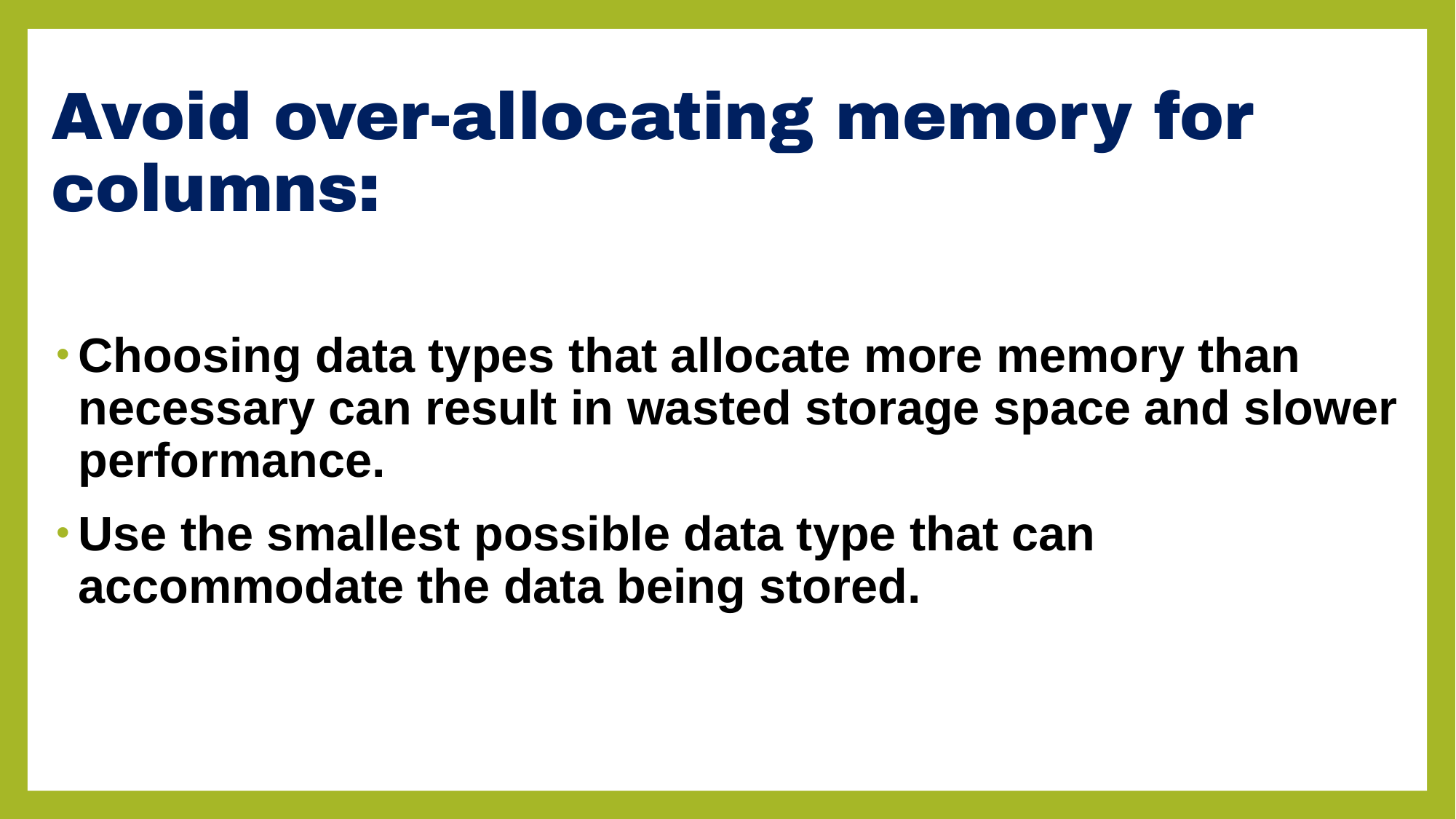

# Avoid over-allocating memory for columns:

Choosing data types that allocate more memory than necessary can result in wasted storage space and slower performance.
Use the smallest possible data type that can accommodate the data being stored.